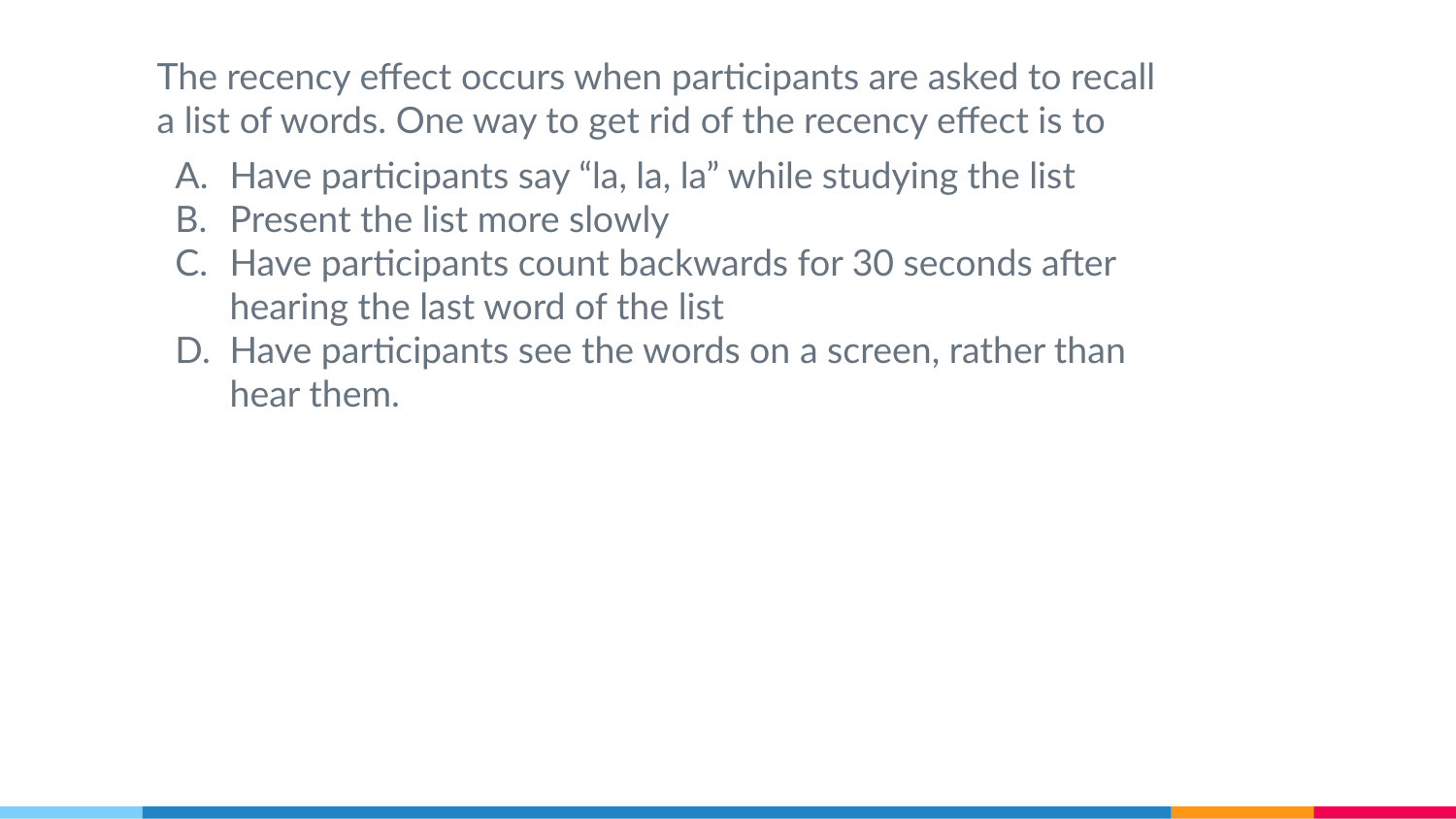

The recency effect occurs when participants are asked to recall a list of words. One way to get rid of the recency effect is to
Have participants say “la, la, la” while studying the list
Present the list more slowly
Have participants count backwards for 30 seconds after hearing the last word of the list
Have participants see the words on a screen, rather than hear them.